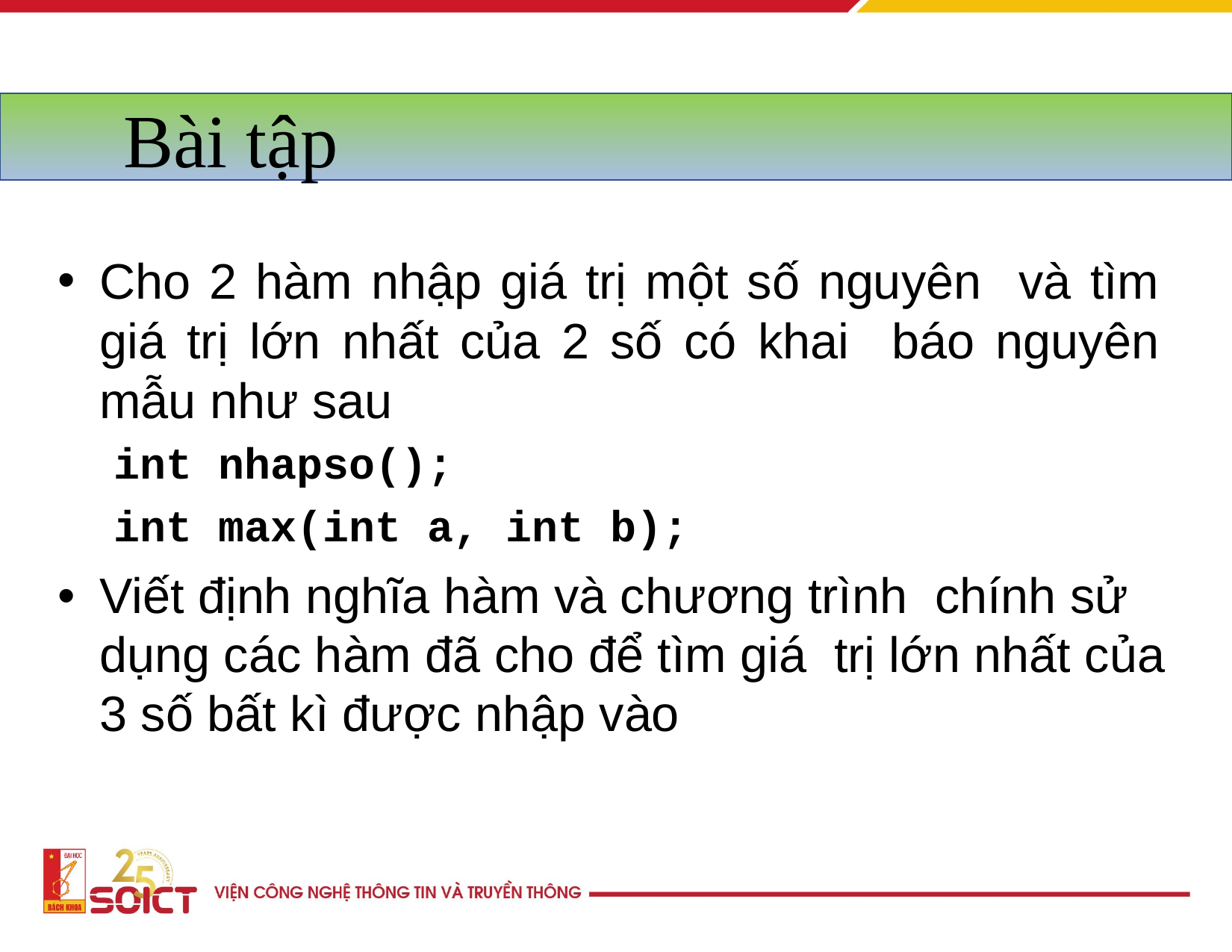

# Bài tập

Cho 2 hàm nhập giá trị một số nguyên  và tìm giá trị lớn nhất của 2 số có khai  báo nguyên mẫu như sau
int nhapso();
int max(int a, int b);
Viết định nghĩa hàm và chương trình  chính sử dụng các hàm đã cho để tìm giá  trị lớn nhất của 3 số bất kì được nhập vào